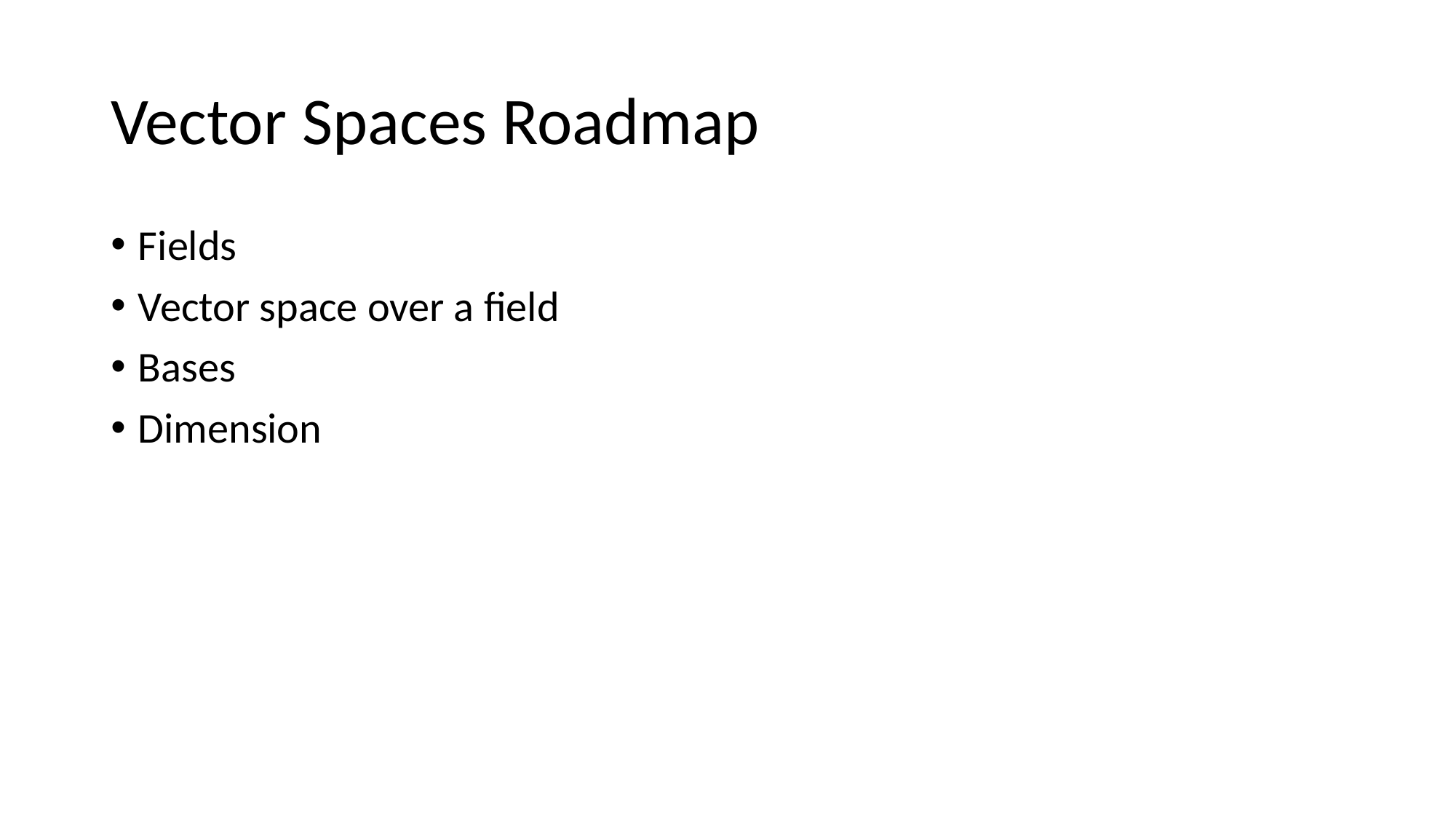

# Vector Spaces Roadmap
Fields
Vector space over a field
Bases
Dimension